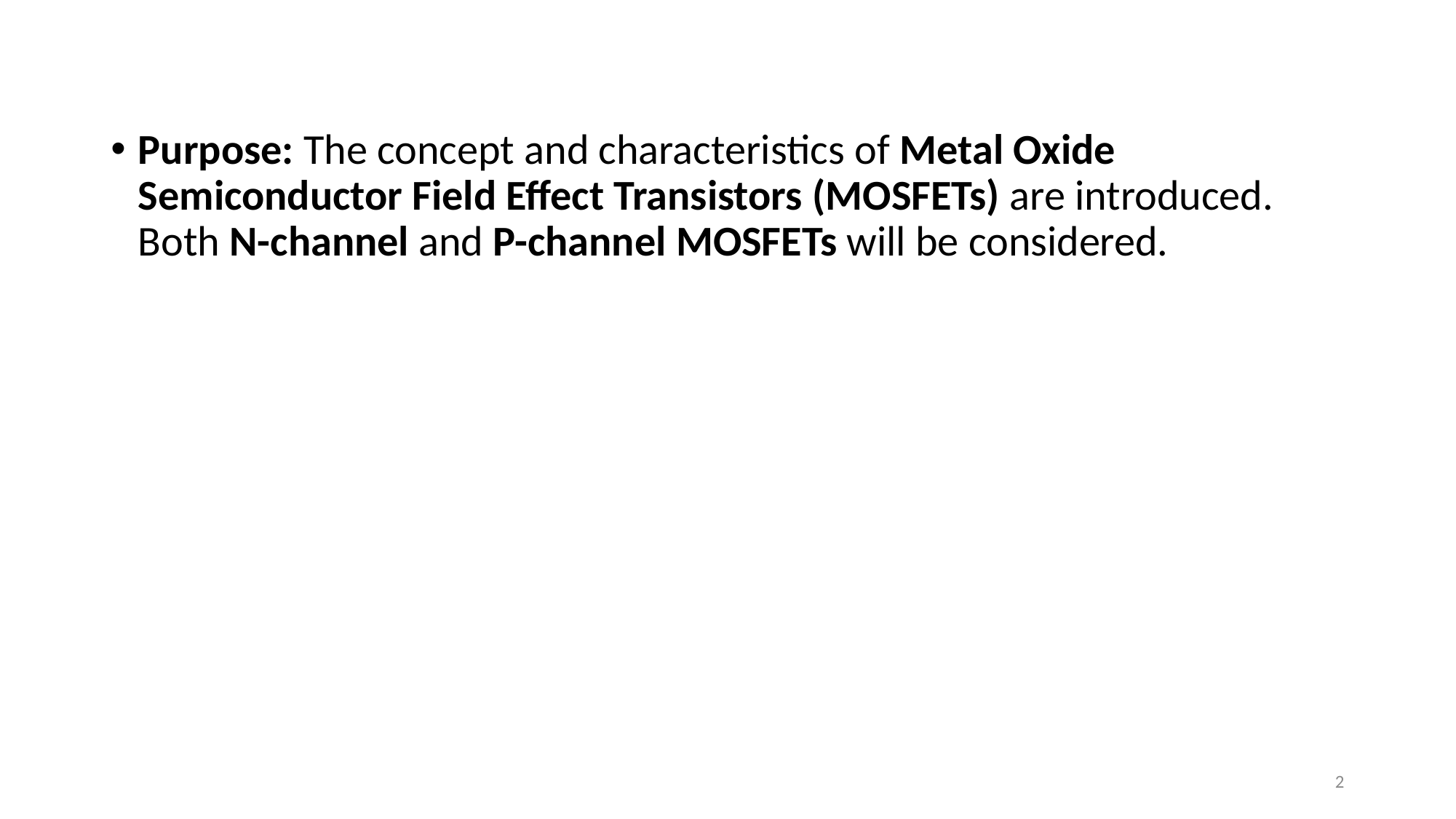

Purpose: The concept and characteristics of Metal Oxide Semiconductor Field Effect Transistors (MOSFETs) are introduced. Both N-channel and P-channel MOSFETs will be considered.
2